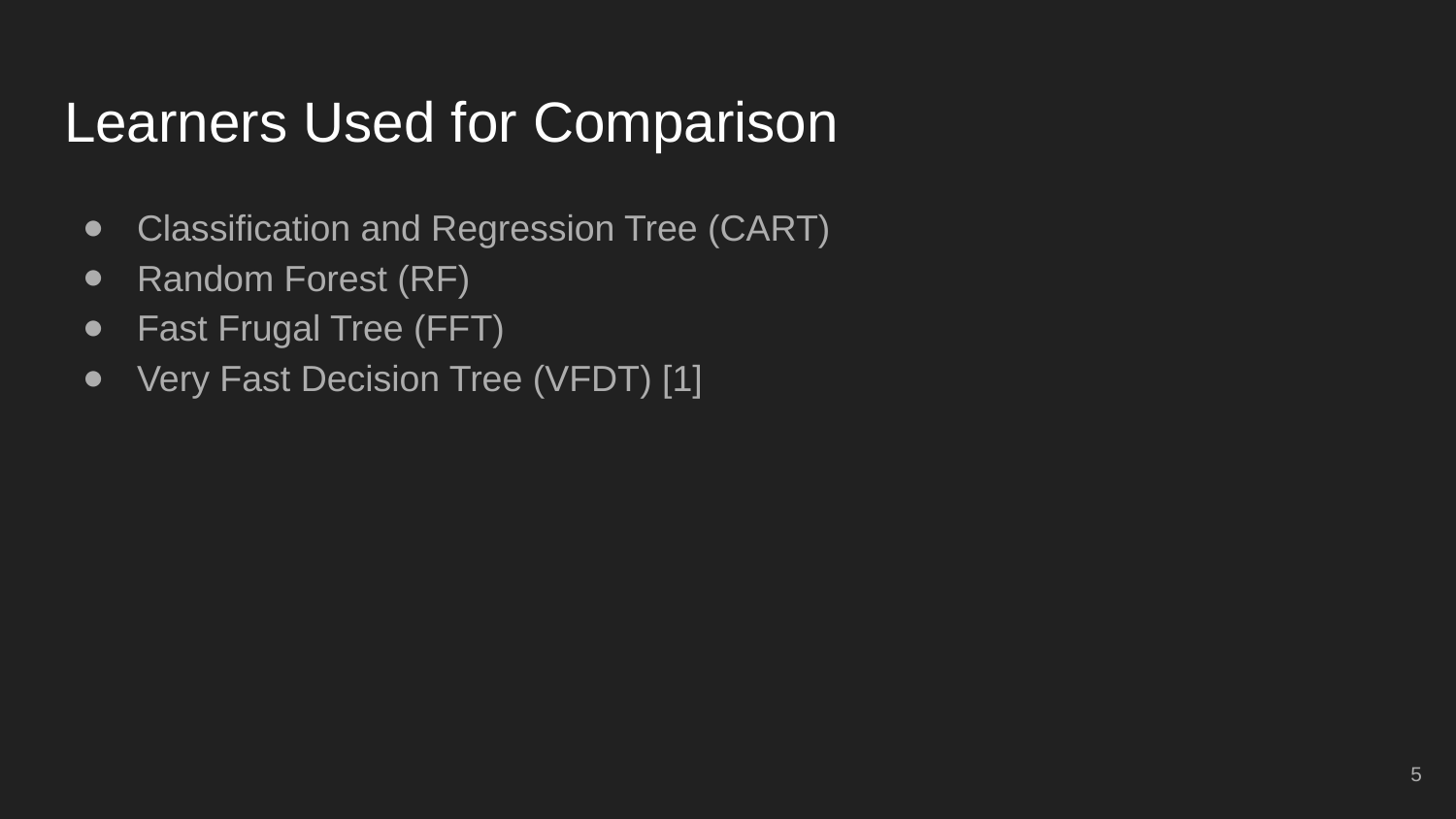

# Learners Used for Comparison

Classification and Regression Tree (CART)
Random Forest (RF)
Fast Frugal Tree (FFT)
Very Fast Decision Tree (VFDT) [1]
5